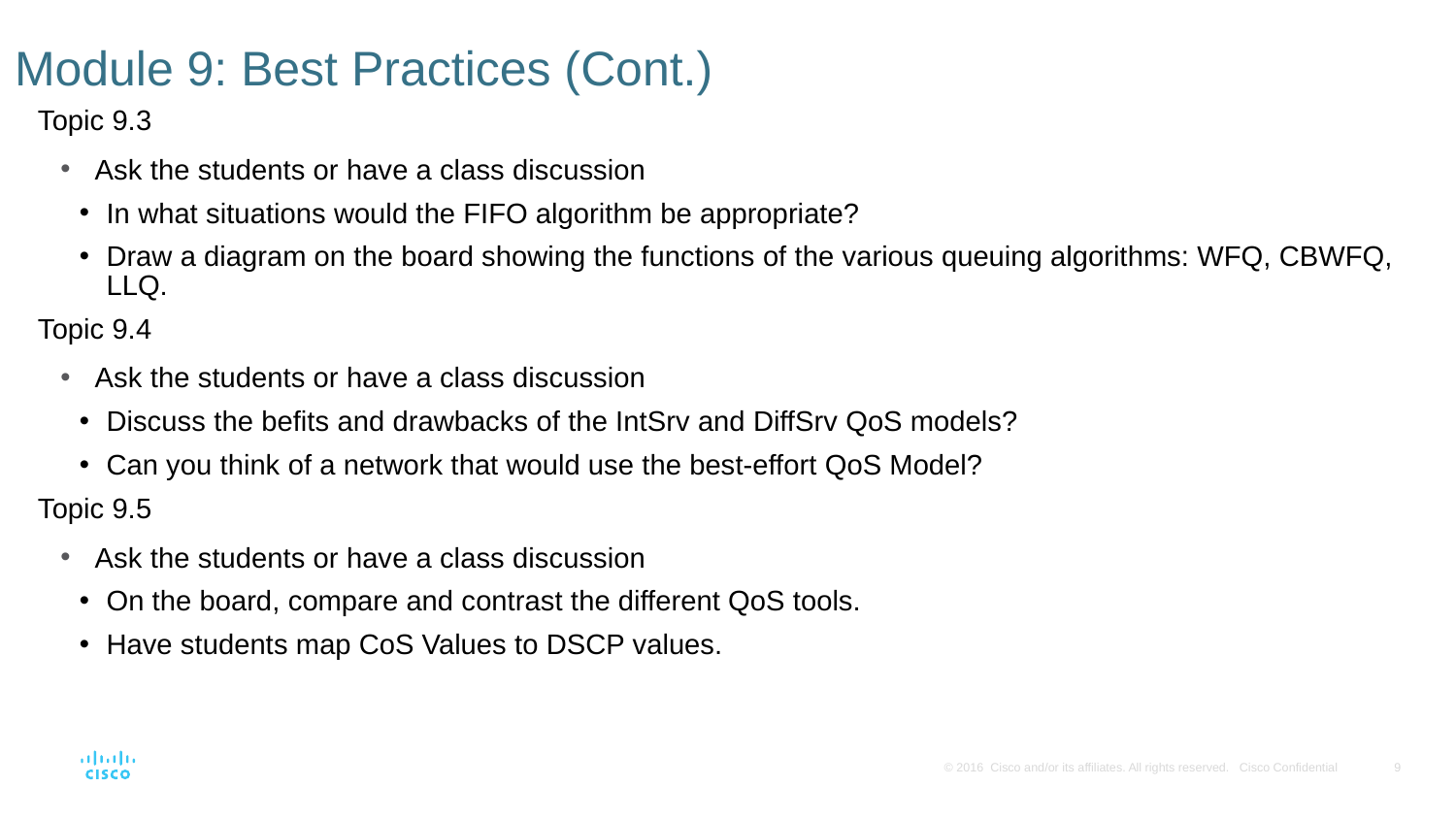

# Module 9: Best Practices (Cont.)
Topic 9.3
Ask the students or have a class discussion
In what situations would the FIFO algorithm be appropriate?
Draw a diagram on the board showing the functions of the various queuing algorithms: WFQ, CBWFQ, LLQ.
Topic 9.4
Ask the students or have a class discussion
Discuss the befits and drawbacks of the IntSrv and DiffSrv QoS models?
Can you think of a network that would use the best-effort QoS Model?
Topic 9.5
Ask the students or have a class discussion
On the board, compare and contrast the different QoS tools.
Have students map CoS Values to DSCP values.